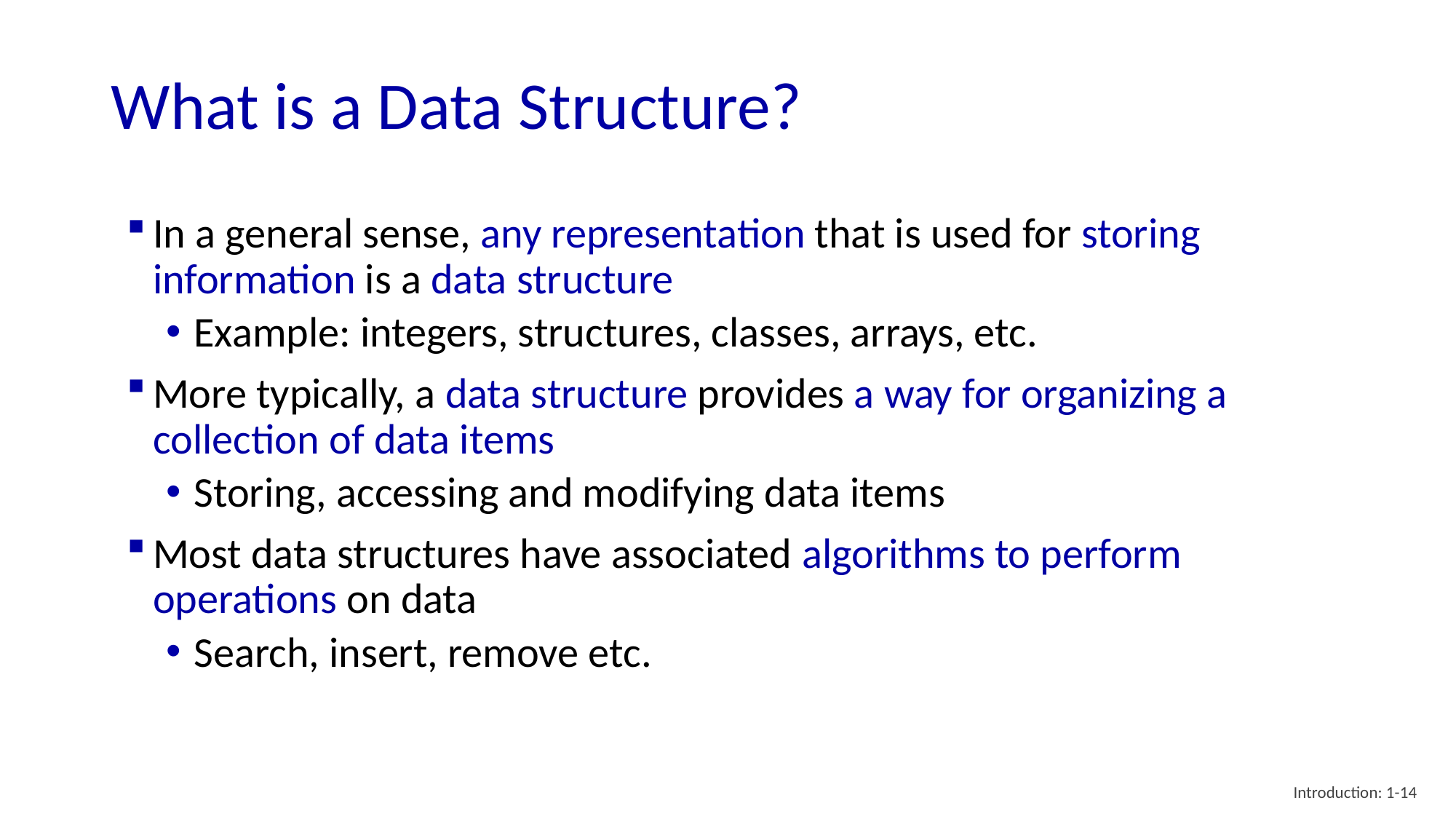

# What is a Data Structure?
In a general sense, any representation that is used for storing information is a data structure
Example: integers, structures, classes, arrays, etc.
More typically, a data structure provides a way for organizing a collection of data items
Storing, accessing and modifying data items
Most data structures have associated algorithms to perform operations on data
Search, insert, remove etc.

Introduction: 1-14